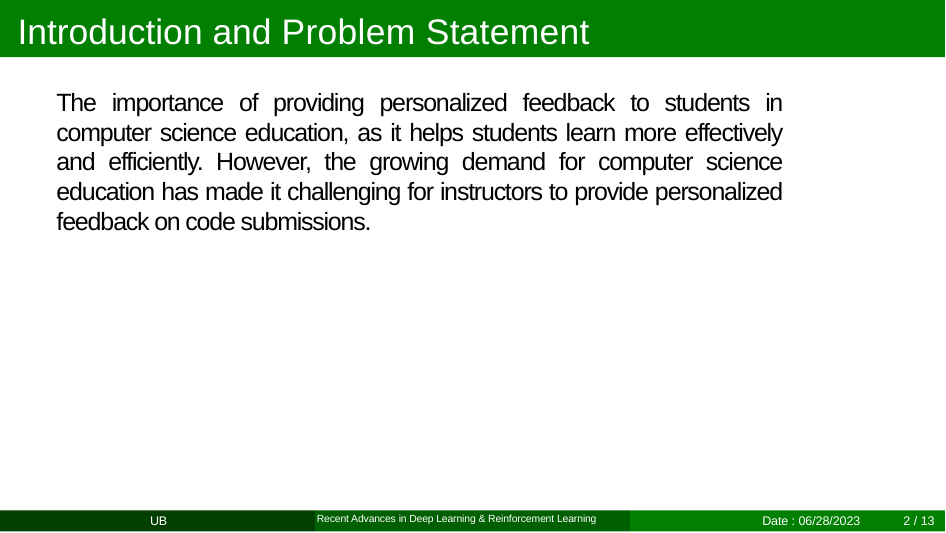

Introduction and Problem Statement

The importance of providing personalized feedback to students in computer science education, as it helps students learn more effectively and efficiently. However, the growing demand for computer science education has made it challenging for instructors to provide personalized feedback on code submissions.

UB
Recent Advances in Deep Learning & Reinforcement Learning
Date : 06/28/2023
2 / 13